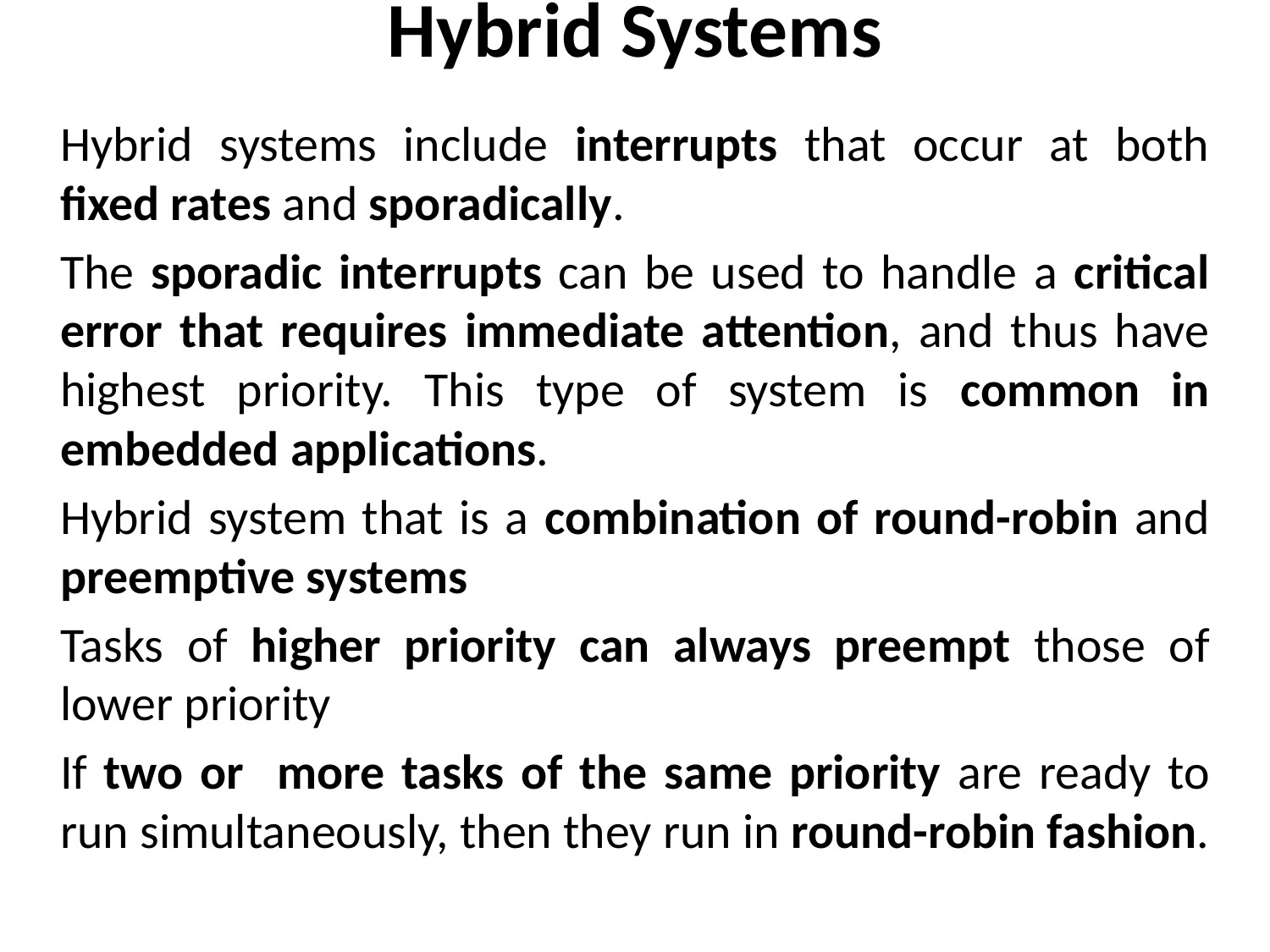

Hybrid Systems
Hybrid systems include interrupts that occur at both fixed rates and sporadically.
The sporadic interrupts can be used to handle a critical error that requires immediate attention, and thus have highest priority. This type of system is common in embedded applications.
Hybrid system that is a combination of round-robin and preemptive systems
Tasks of higher priority can always preempt those of lower priority
If two or  more tasks of the same priority are ready to run simultaneously, then they run in round-robin fashion.